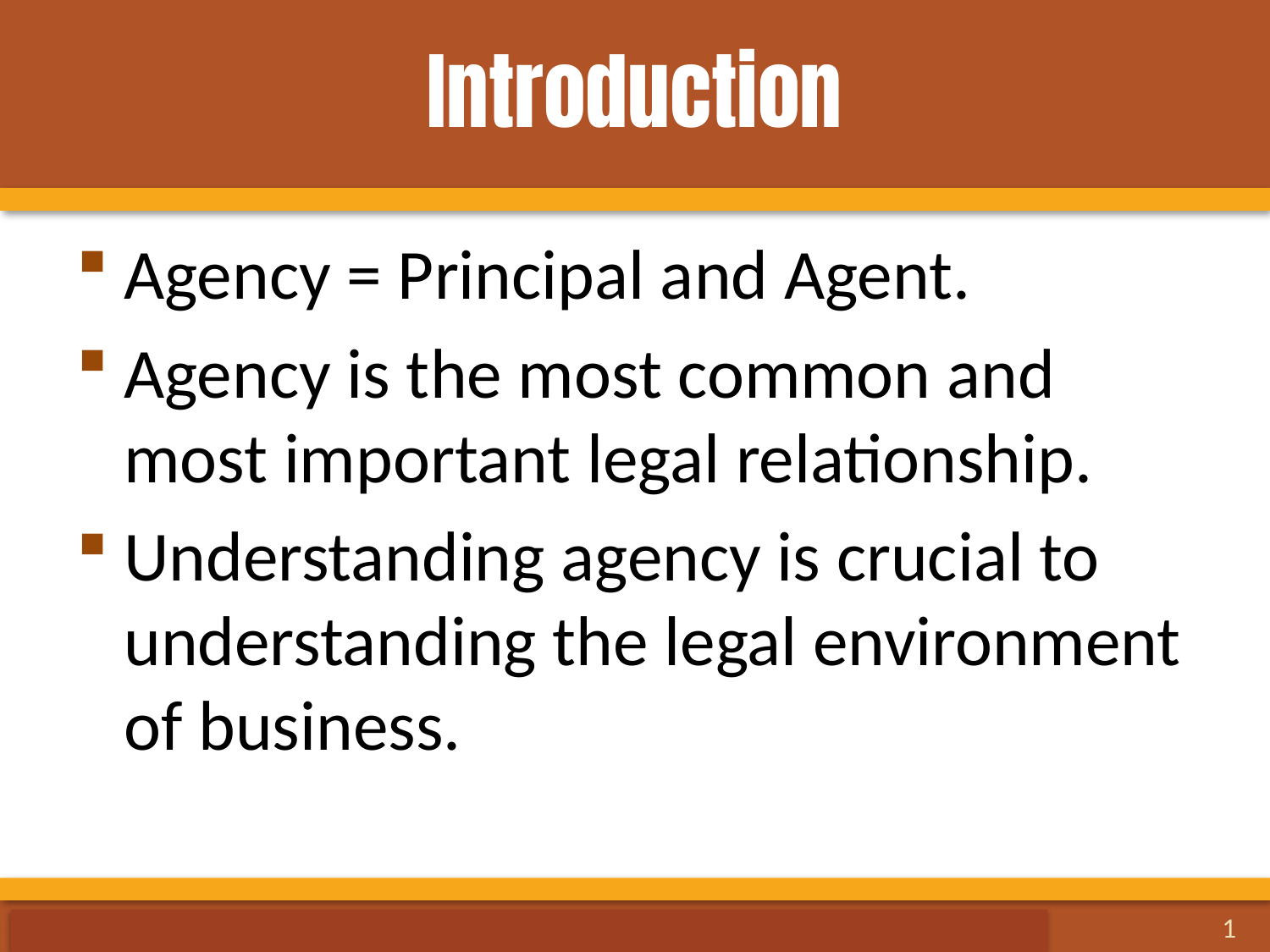

# Introduction
Agency = Principal and Agent.
Agency is the most common and most important legal relationship.
Understanding agency is crucial to understanding the legal environment of business.
1